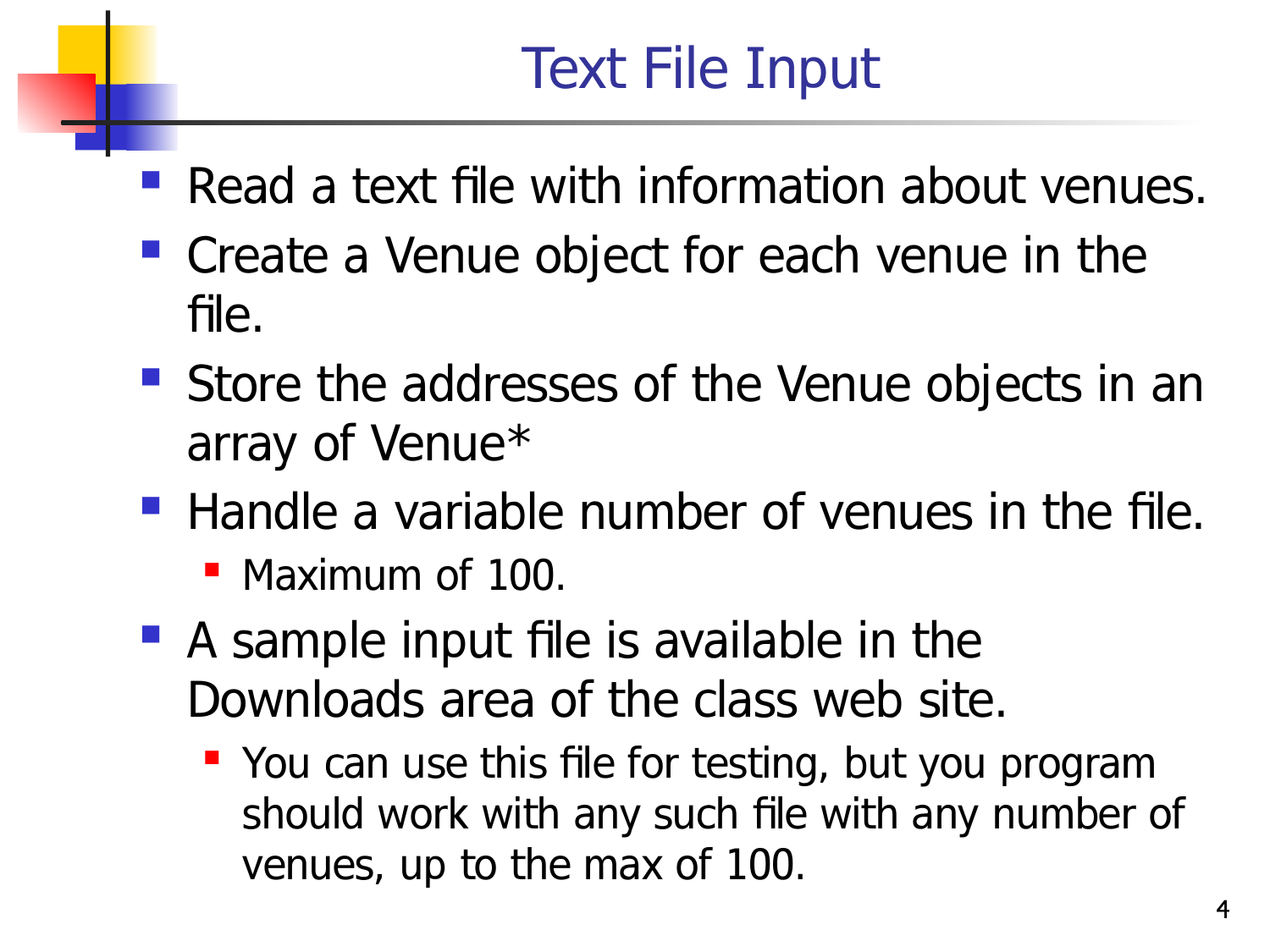

# Text File Input
Read a text file with information about venues.
Create a Venue object for each venue in the file.
Store the addresses of the Venue objects in an array of Venue*
Handle a variable number of venues in the file.
Maximum of 100.
A sample input file is available in the Downloads area of the class web site.
You can use this file for testing, but you program should work with any such file with any number of venues, up to the max of 100.
4